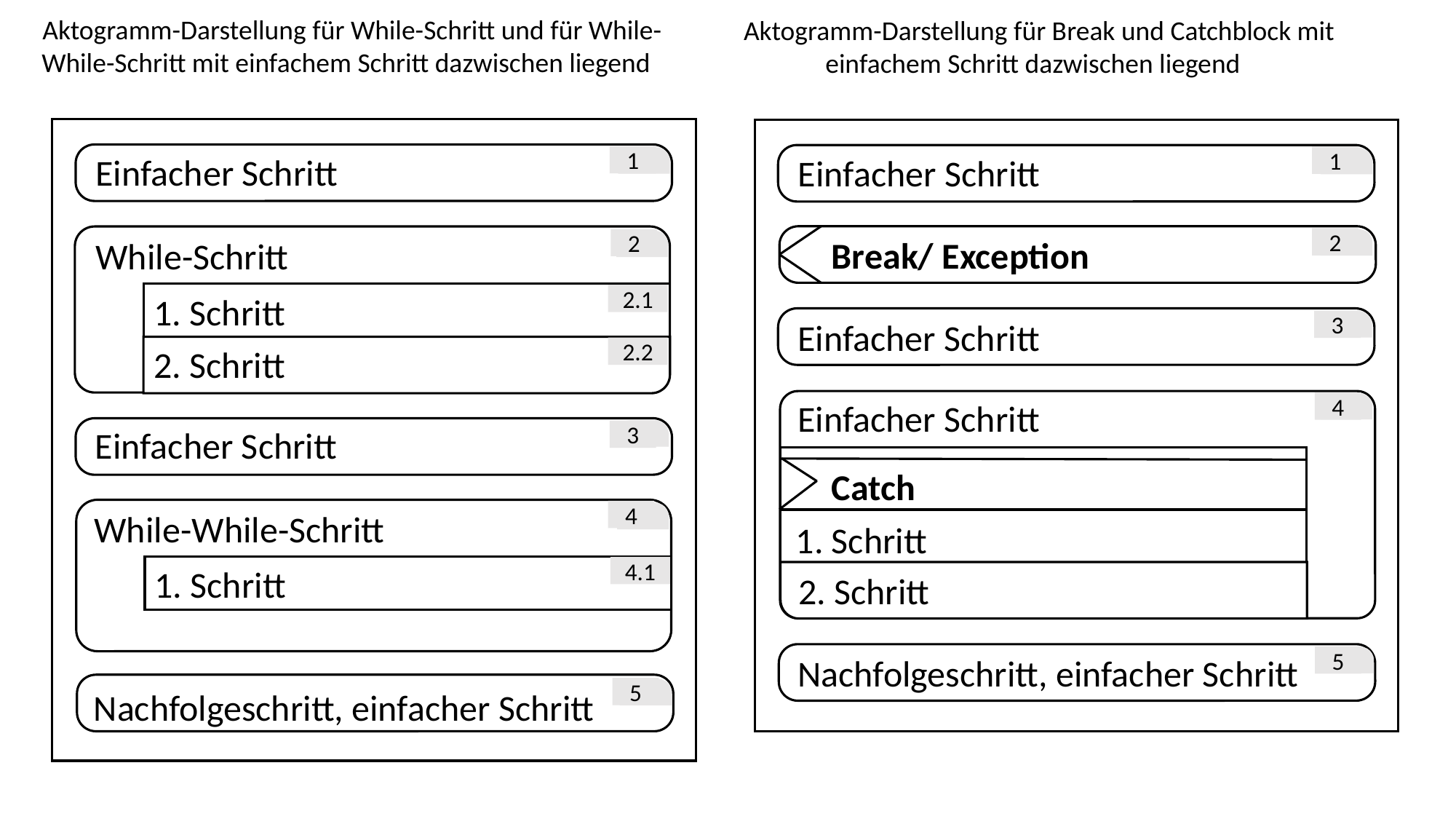

Aktogramm-Darstellung für While-Schritt und für While-While-Schritt mit einfachem Schritt dazwischen liegend
Aktogramm-Darstellung für Break und Catchblock mit einfachem Schritt dazwischen liegend

Einfacher Schritt

Einfacher Schritt
1
1

Break/ Exception
While-Schritt
2
2

1. Schritt
2.1

Einfacher Schritt
3

2. Schritt

2.2
Einfacher Schritt

4

Einfacher Schritt

3

Catch

4
While-While-Schritt

1. Schritt
1. Schritt

4.1

2. Schritt

Nachfolgeschritt, einfacher Schritt
5

5

Nachfolgeschritt, einfacher Schritt